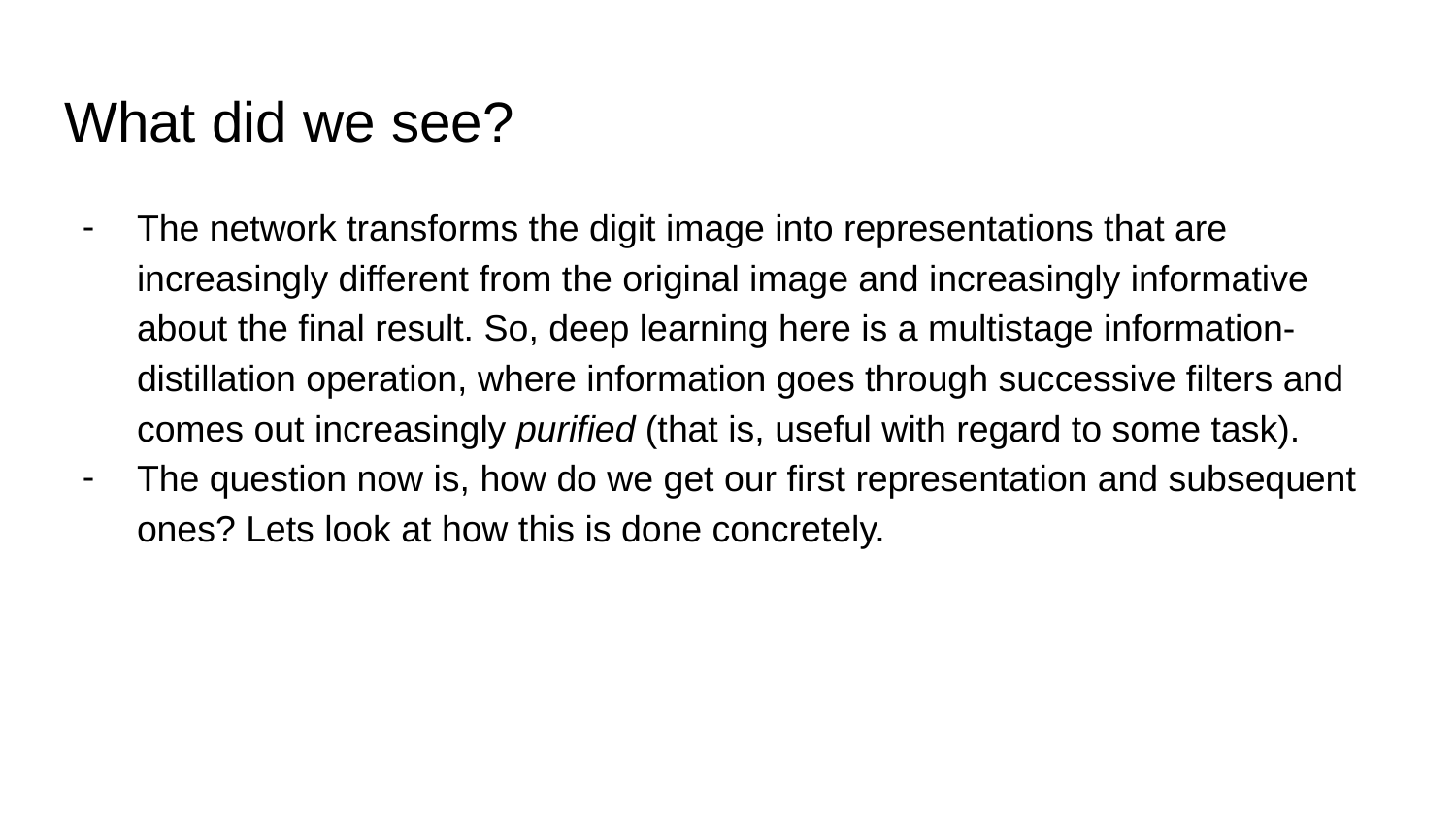

# What did we see?
The network transforms the digit image into representations that are increasingly different from the original image and increasingly informative about the final result. So, deep learning here is a multistage information-distillation operation, where information goes through successive filters and comes out increasingly purified (that is, useful with regard to some task).
The question now is, how do we get our first representation and subsequent ones? Lets look at how this is done concretely.